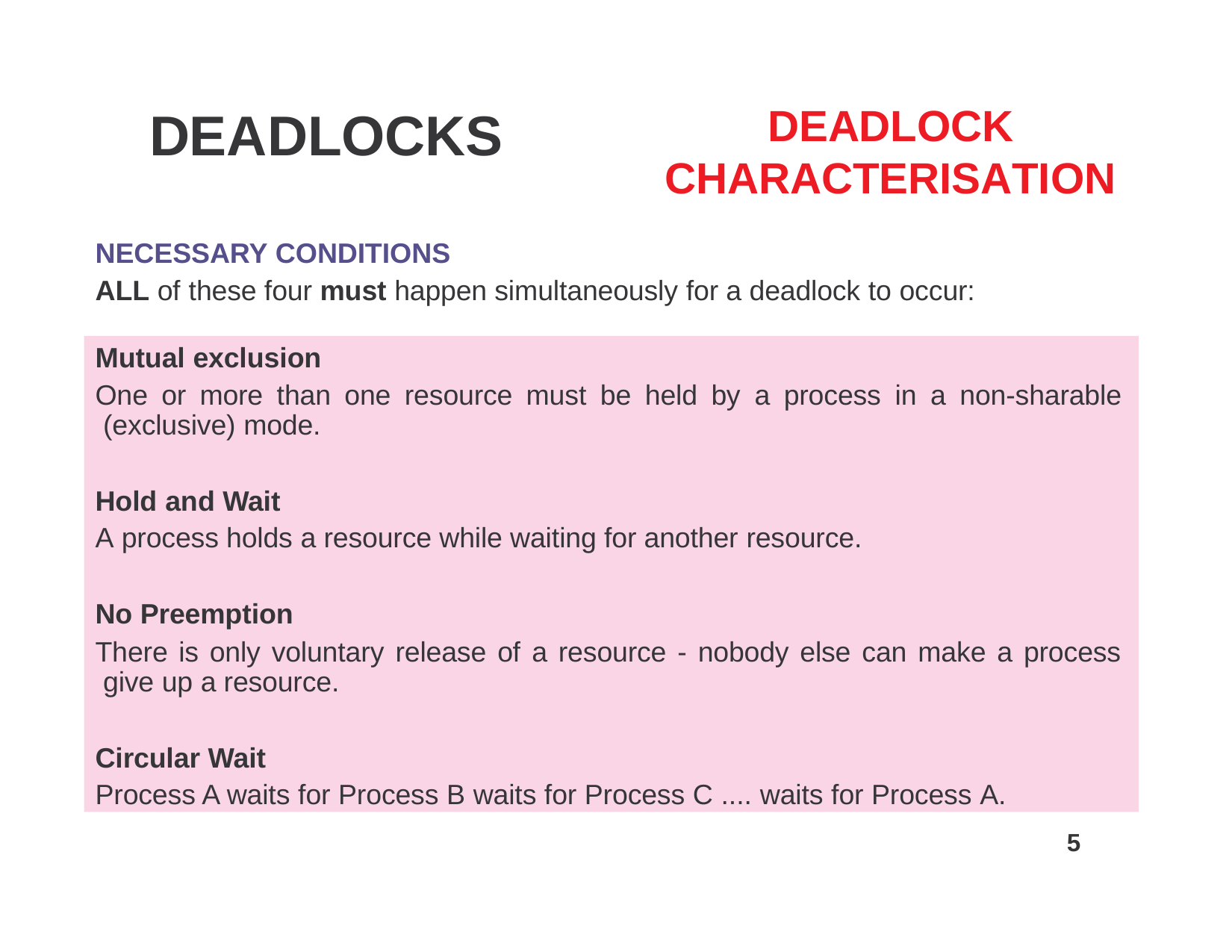

# DEADLOCK  CHARACTERISATION
DEADLOCKS
NECESSARY CONDITIONS
ALL of these four must happen simultaneously for a deadlock to occur:

Mutual exclusion
One or more than one resource must be held by a process in a non-sharable  (exclusive) mode.

Hold and Wait
A process holds a resource while waiting for another resource.

No Preemption
There is only voluntary release of a resource - nobody else can make a process  give up a resource.

Circular Wait
Process A waits for Process B waits for Process C .... waits for Process A.

5